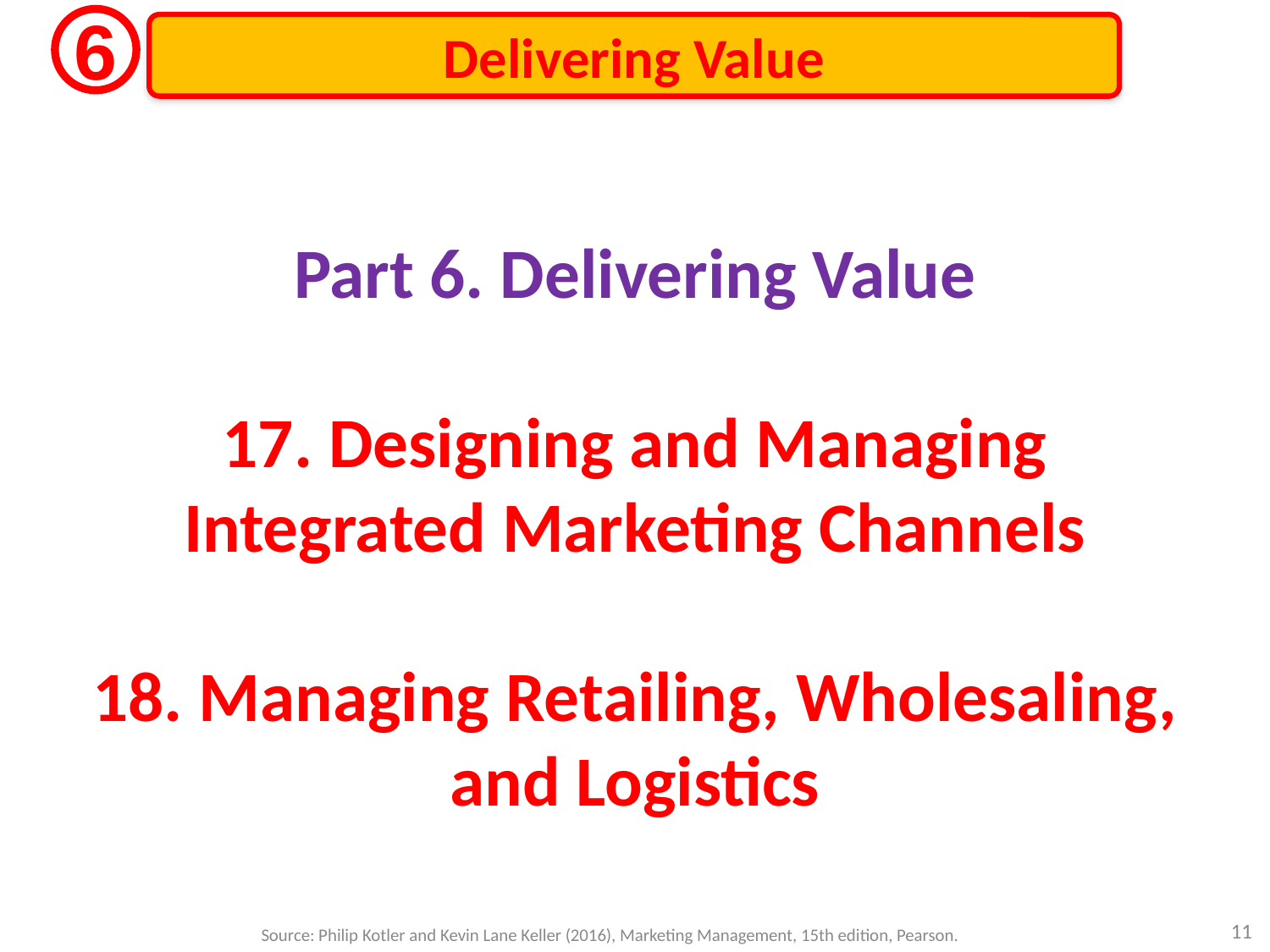

6

Delivering Value
# Part 6. Delivering Value 17. Designing and Managing Integrated Marketing Channels 18. Managing Retailing, Wholesaling, and Logistics
11
Source: Philip Kotler and Kevin Lane Keller (2016), Marketing Management, 15th edition, Pearson.